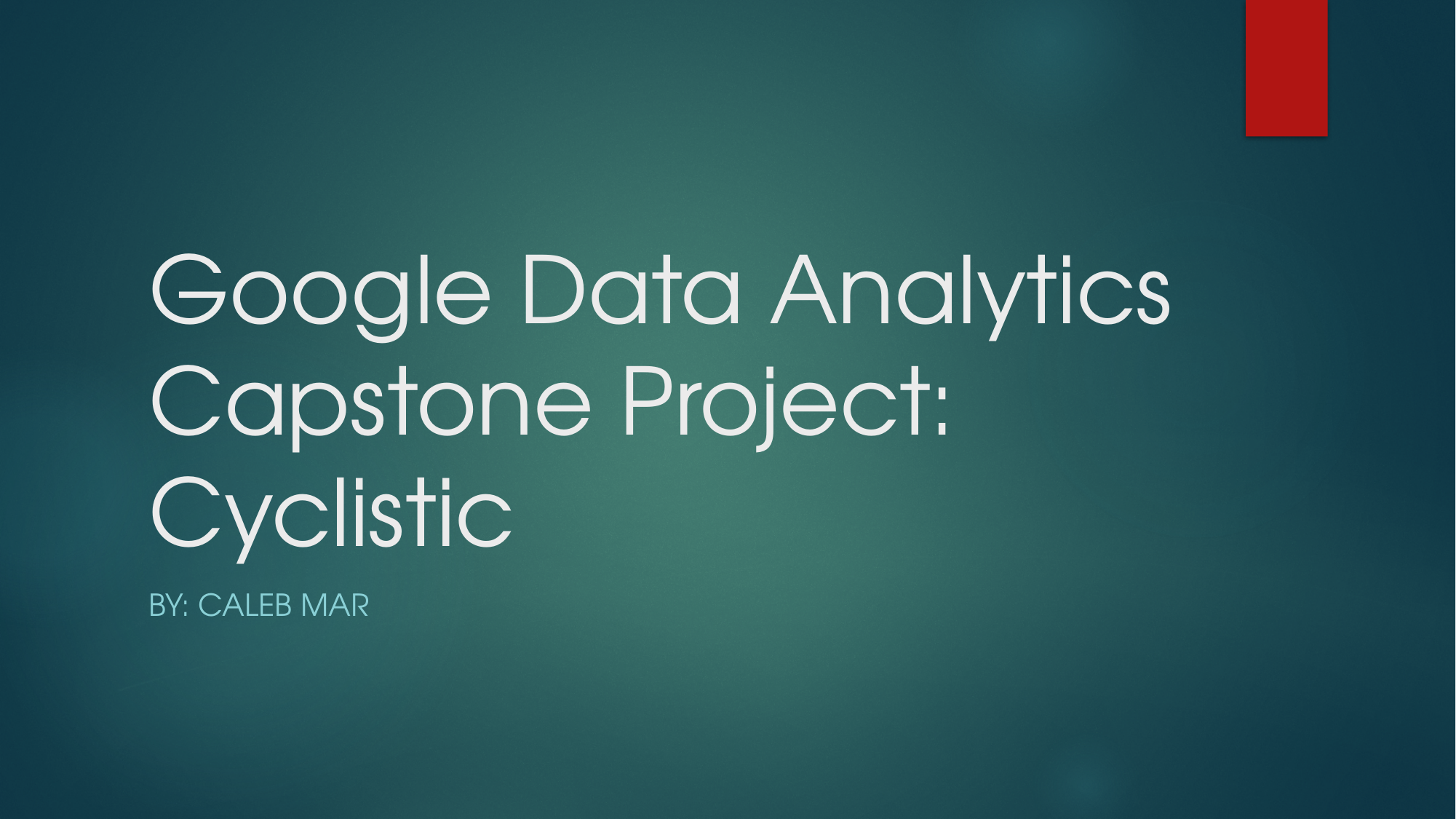

# Google Data Analytics Capstone Project: Cyclistic
by: Caleb Mar